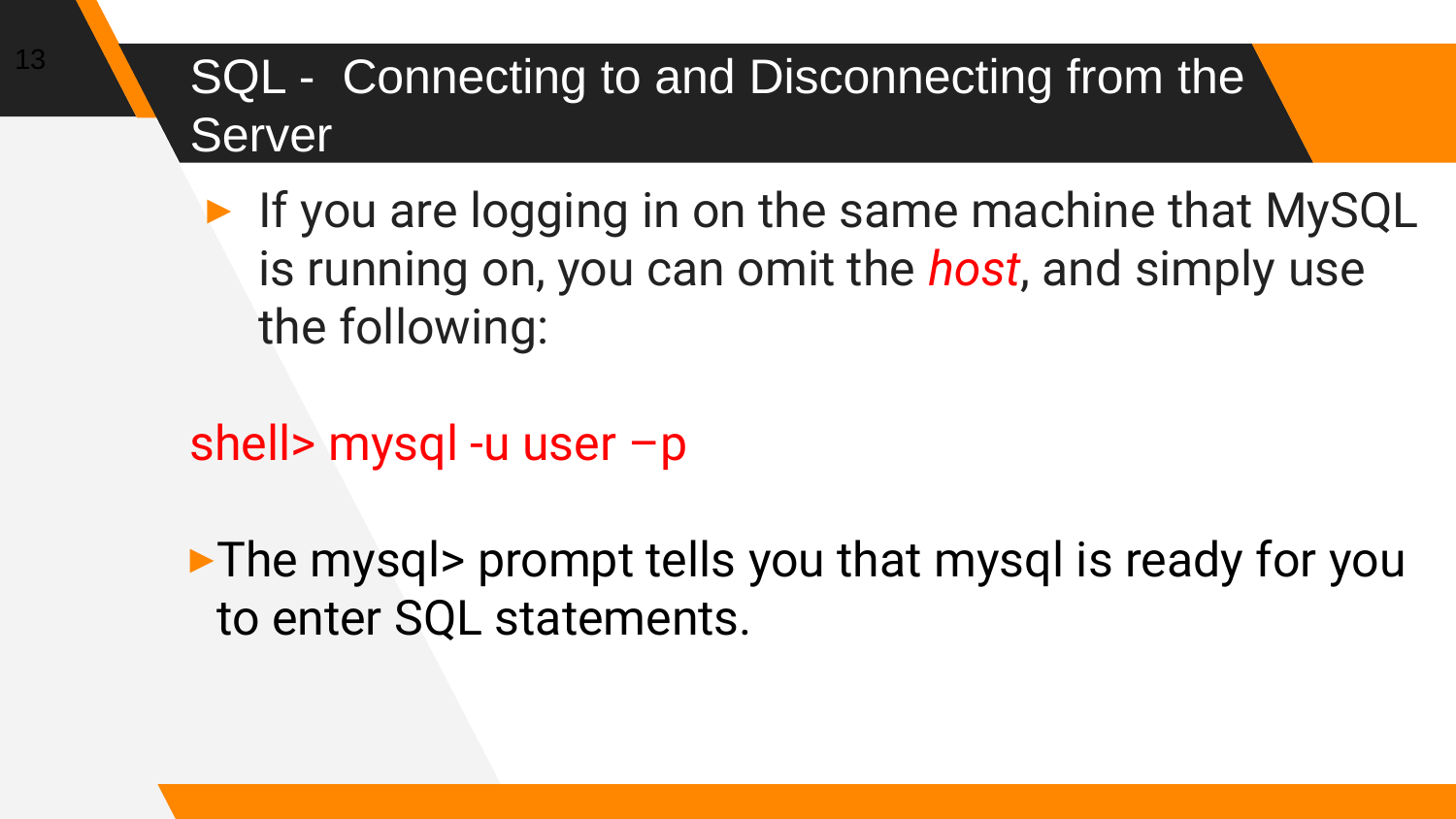

13
# SQL -  Connecting to and Disconnecting from the Server
If you are logging in on the same machine that MySQL is running on, you can omit the host, and simply use the following:

shell> mysql -u user –p

The mysql> prompt tells you that mysql is ready for you to enter SQL statements.